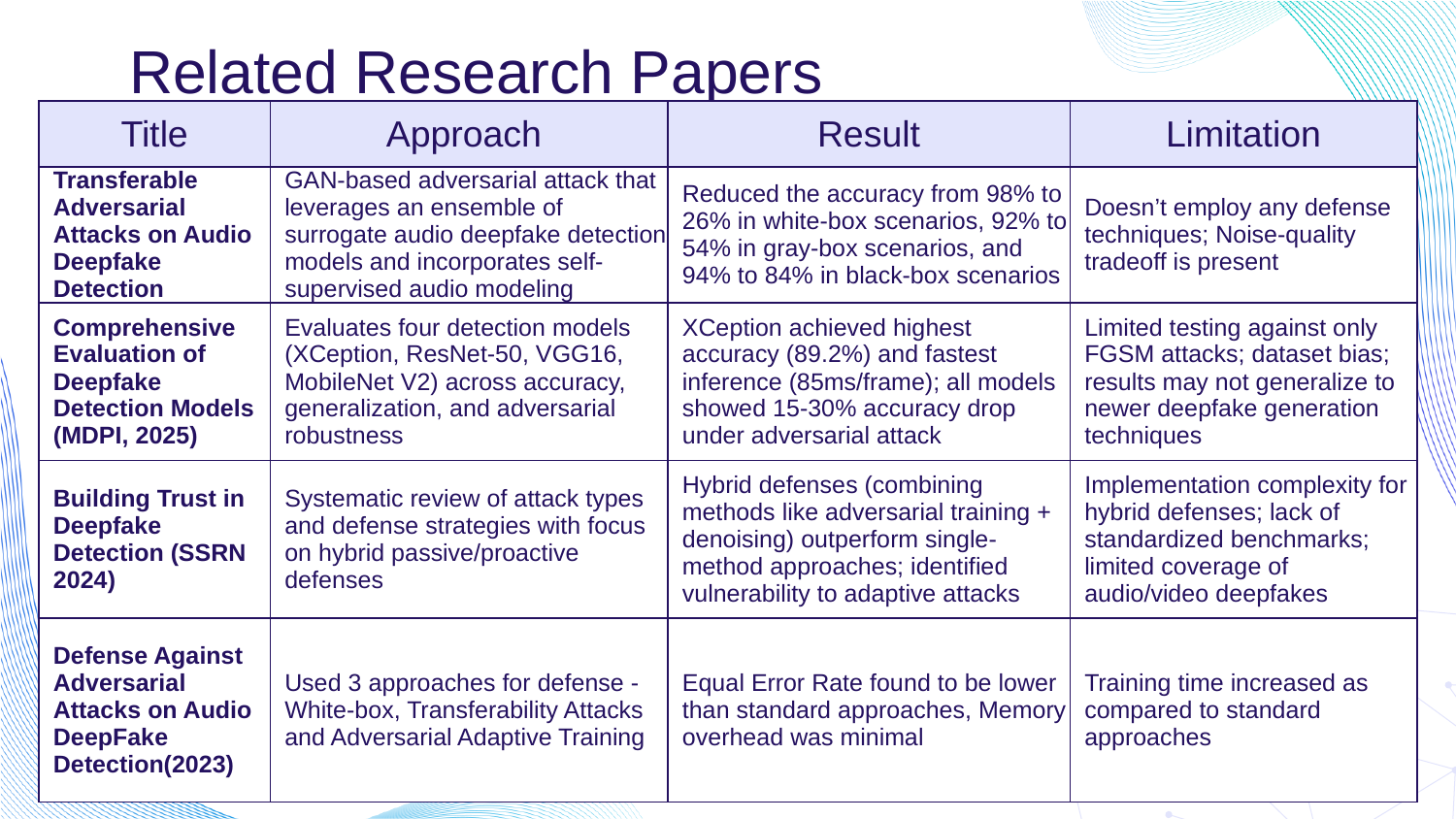

# Related Research Papers

| Title | Approach | Result | Limitation |
| --- | --- | --- | --- |
| Transferable Adversarial Attacks on Audio Deepfake Detection | GAN-based adversarial attack that leverages an ensemble of surrogate audio deepfake detection models and incorporates self-supervised audio modeling | Reduced the accuracy from 98% to 26% in white-box scenarios, 92% to 54% in gray-box scenarios, and 94% to 84% in black-box scenarios | Doesn’t employ any defense techniques; Noise-quality tradeoff is present |
| Comprehensive Evaluation of Deepfake Detection Models (MDPI, 2025) | Evaluates four detection models (XCeption, ResNet-50, VGG16, MobileNet V2) across accuracy, generalization, and adversarial robustness | XCeption achieved highest accuracy (89.2%) and fastest inference (85ms/frame); all models showed 15-30% accuracy drop under adversarial attack | Limited testing against only FGSM attacks; dataset bias; results may not generalize to newer deepfake generation techniques |
| Building Trust in Deepfake Detection (SSRN 2024) | Systematic review of attack types and defense strategies with focus on hybrid passive/proactive defenses | Hybrid defenses (combining methods like adversarial training + denoising) outperform single-method approaches; identified vulnerability to adaptive attacks | Implementation complexity for hybrid defenses; lack of standardized benchmarks; limited coverage of audio/video deepfakes |
| Defense Against Adversarial Attacks on Audio DeepFake Detection(2023) | Used 3 approaches for defense - White-box, Transferability Attacks and Adversarial Adaptive Training | Equal Error Rate found to be lower than standard approaches, Memory overhead was minimal | Training time increased as compared to standard approaches |